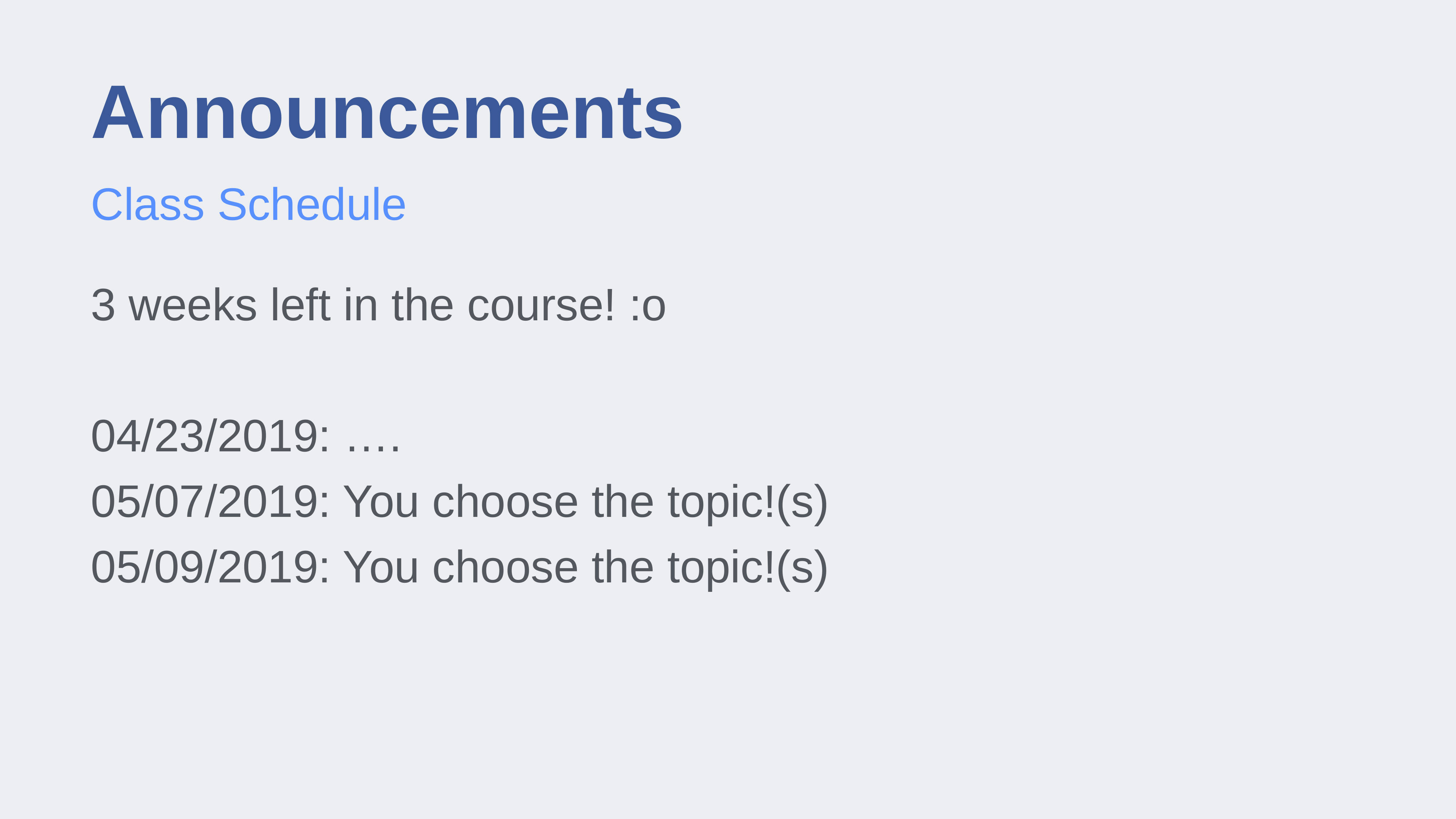

# Announcements
Class Schedule
3 weeks left in the course! :o

04/23/2019: ….
05/07/2019: You choose the topic!(s)
05/09/2019: You choose the topic!(s)